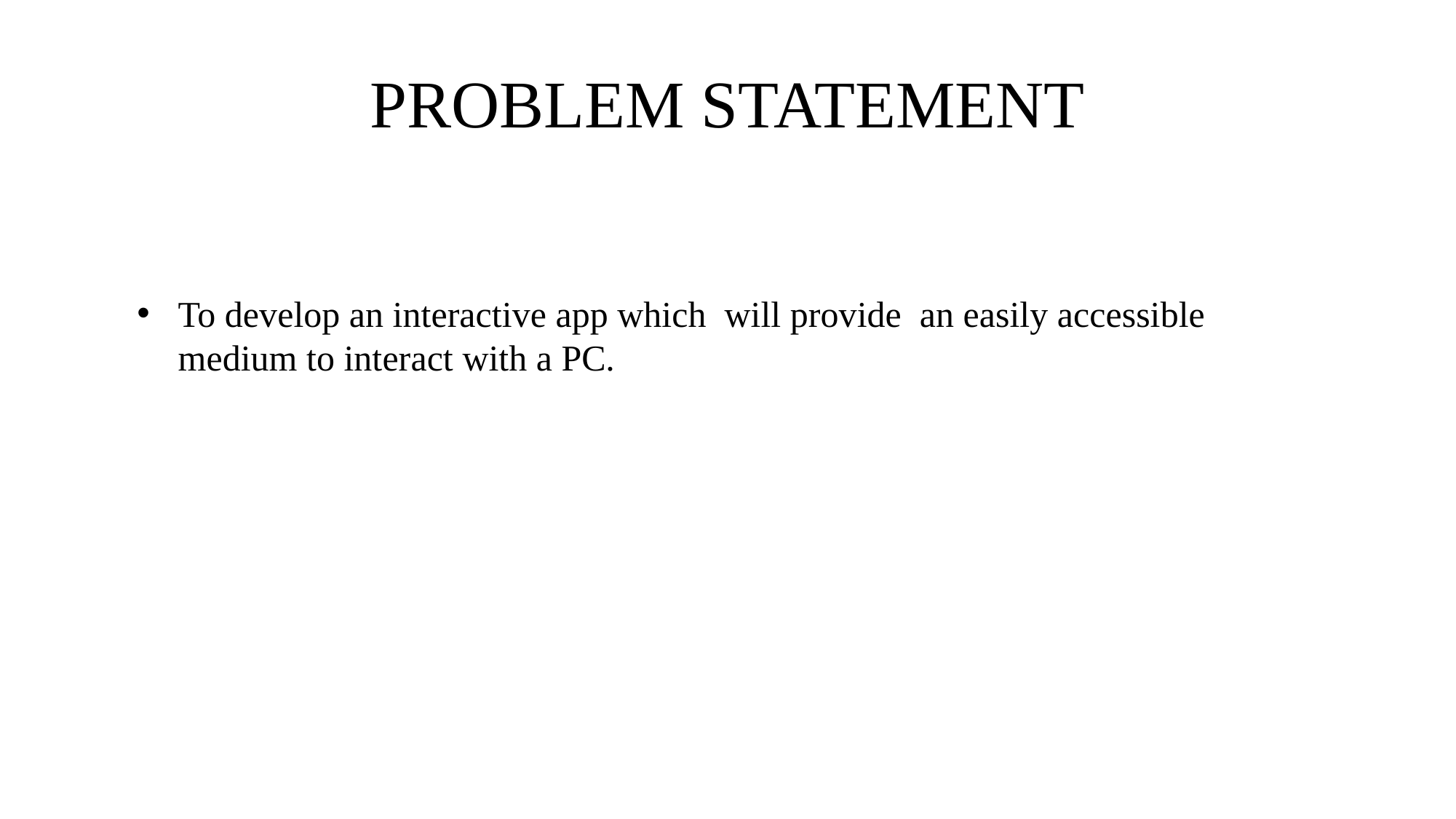

# PROBLEM STATEMENT

To develop an interactive app which  will provide  an easily accessible medium to interact with a PC.